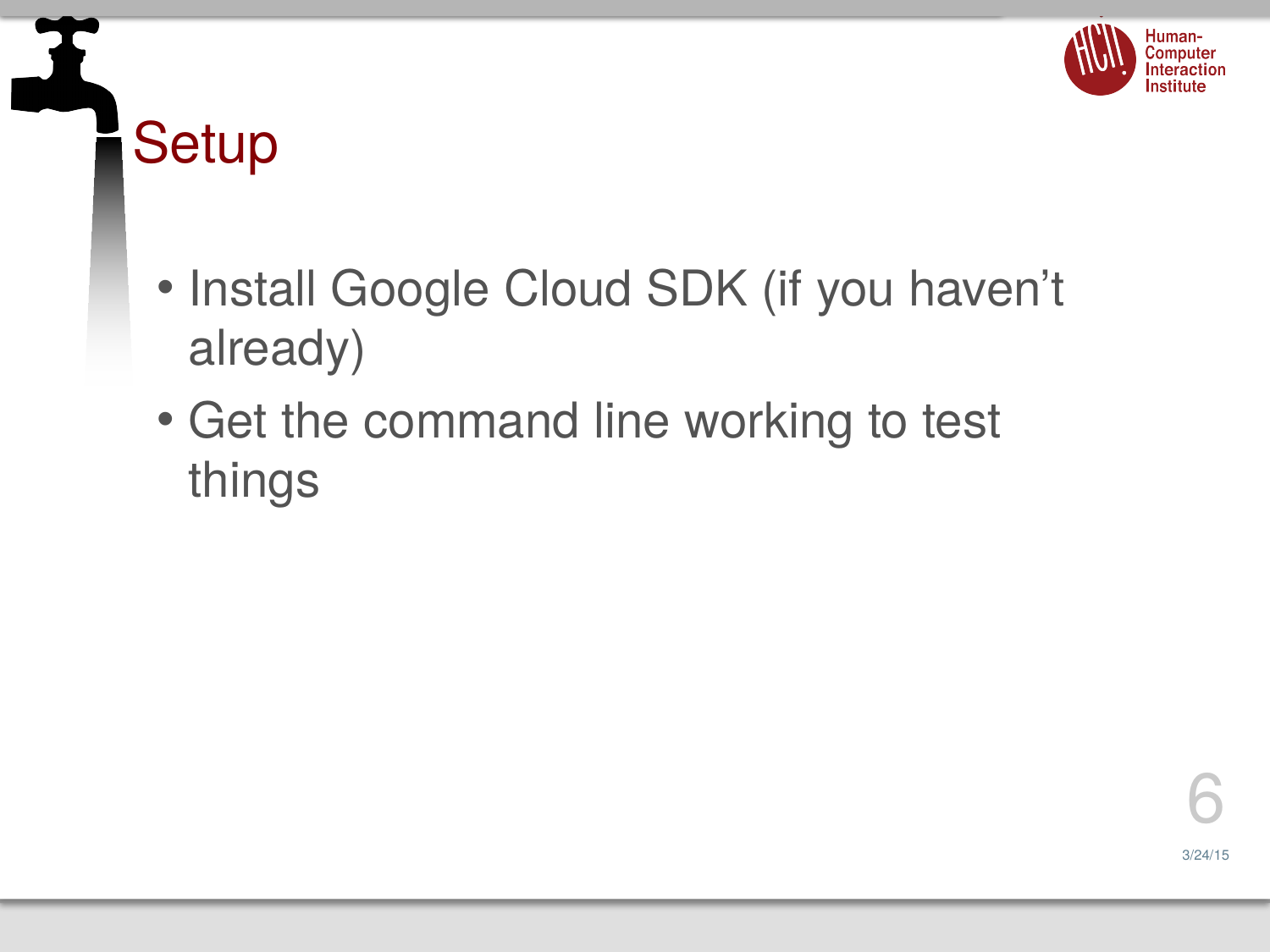

# Setup
Install Google Cloud SDK (if you haven’t already)
Get the command line working to test things

6
3/24/15